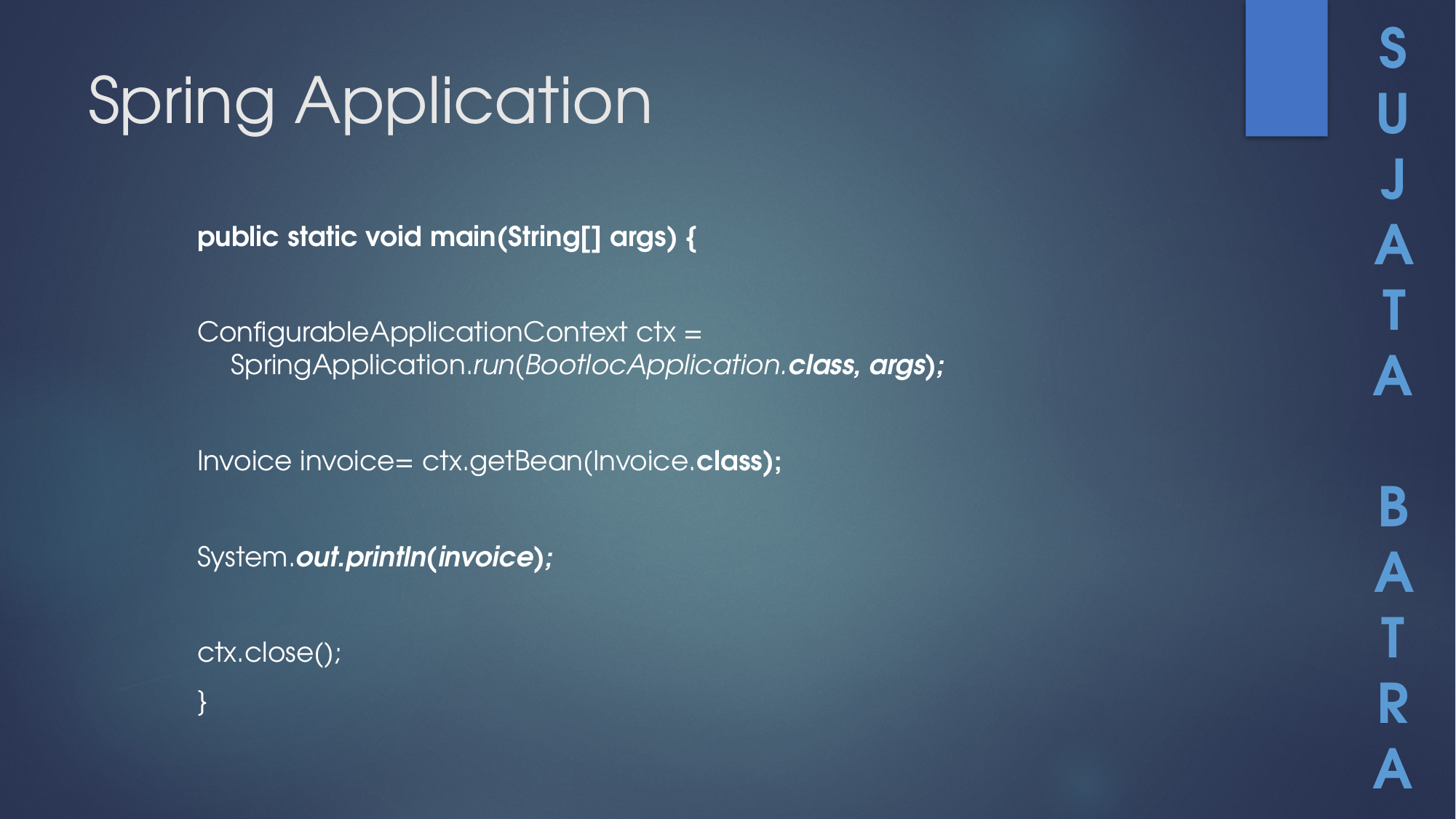

# Spring Application
public static void main(String[] args) {

ConfigurableApplicationContext ctx = SpringApplication.run(BootIocApplication.class, args);

Invoice invoice= ctx.getBean(Invoice.class);

System.out.println(invoice);

ctx.close();
}